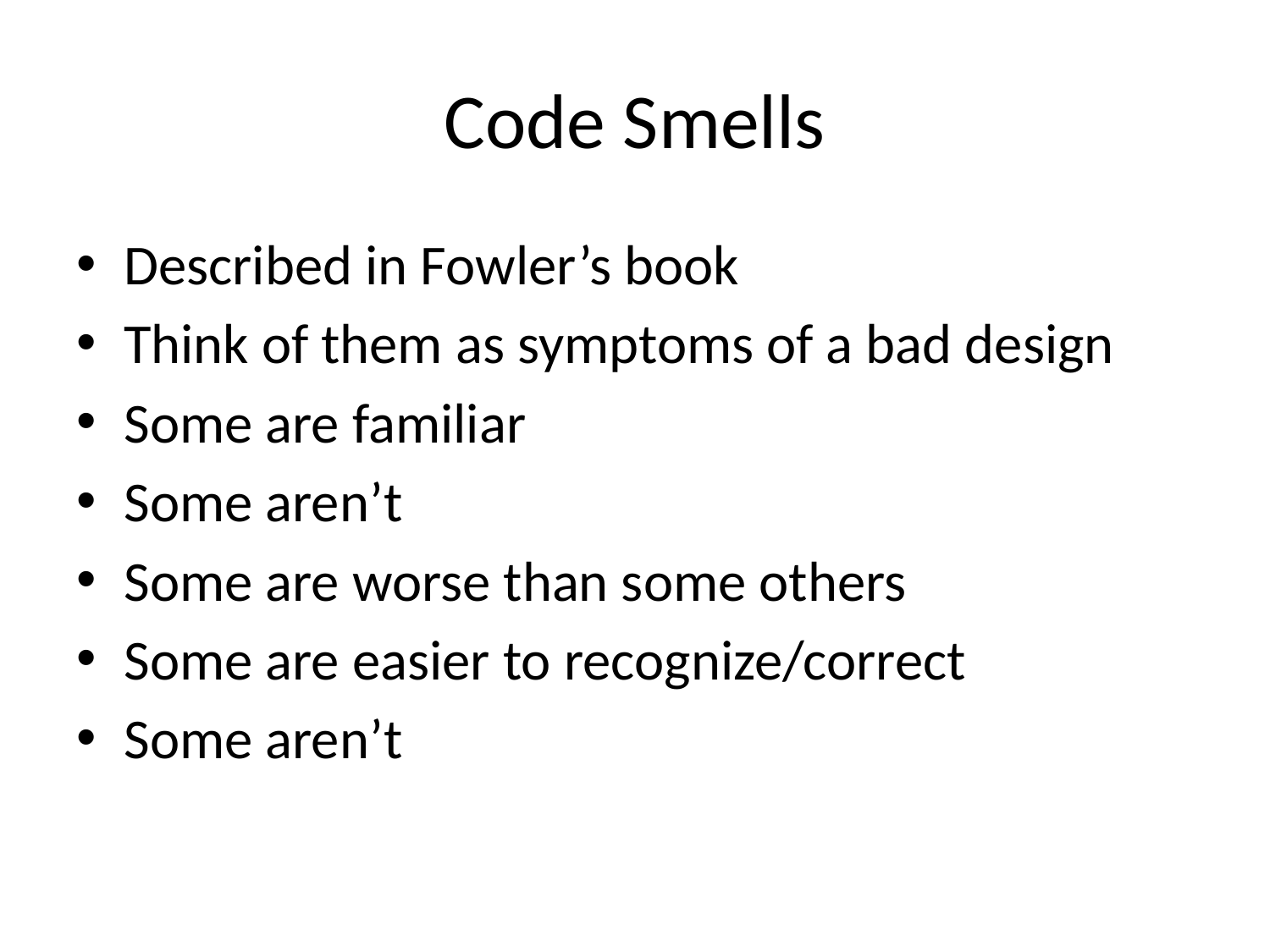

# Code Smells
Described in Fowler’s book
Think of them as symptoms of a bad design
Some are familiar
Some aren’t
Some are worse than some others
Some are easier to recognize/correct
Some aren’t